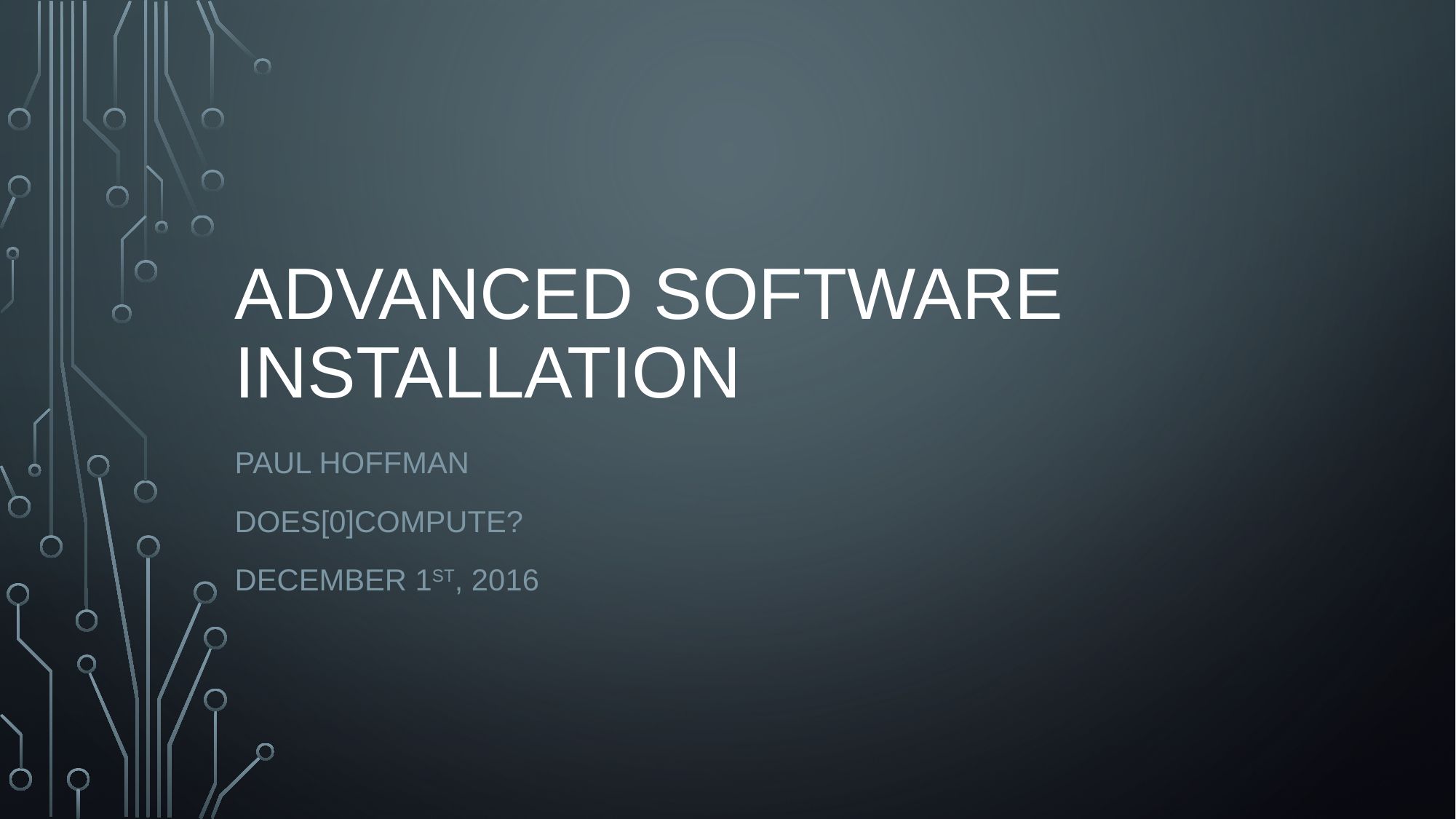

# Advanced Software Installation
Paul Hoffman
Does[0]Compute?
December 1st, 2016